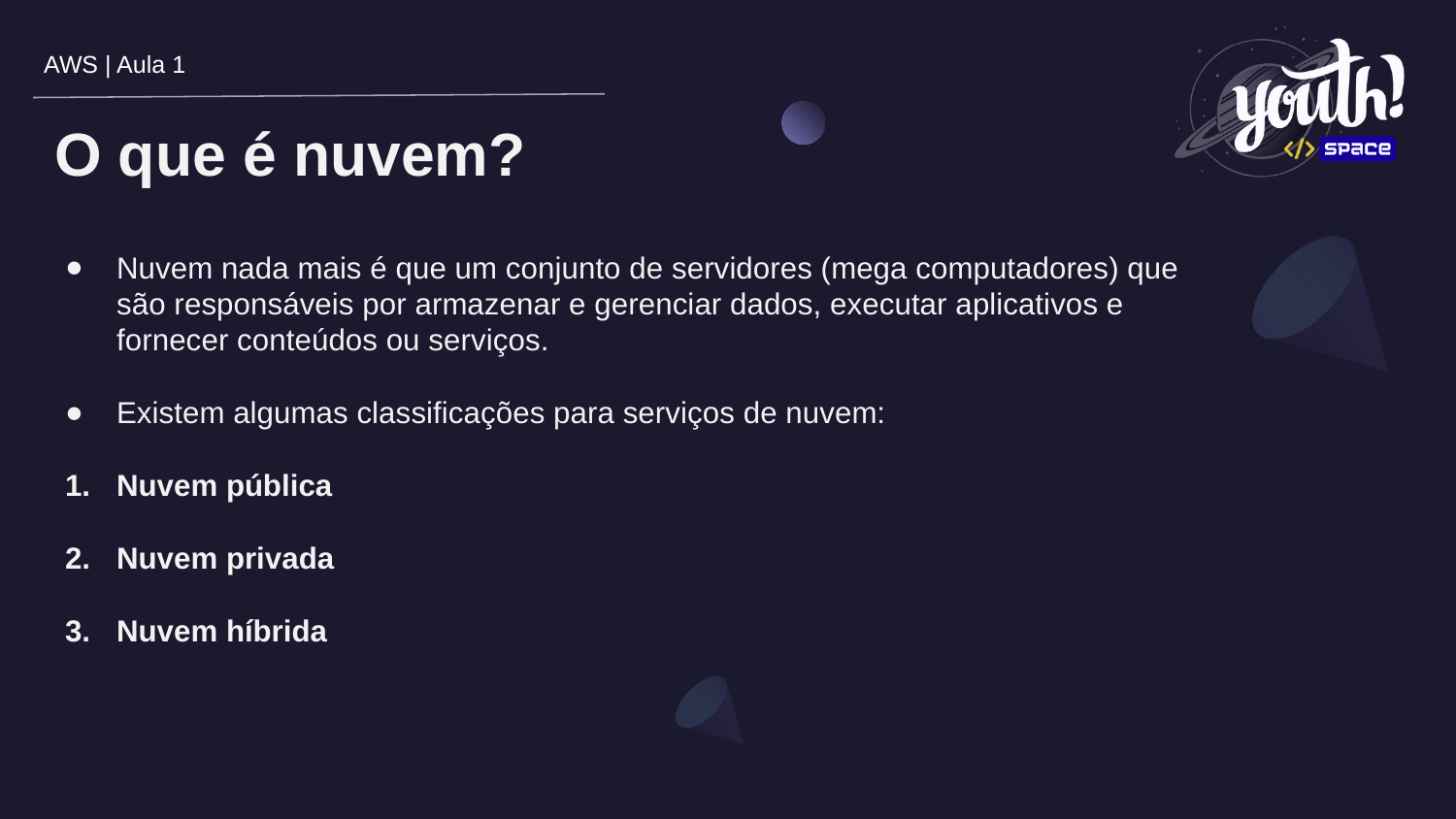

AWS | Aula 1
# O que é nuvem?

Nuvem nada mais é que um conjunto de servidores (mega computadores) que são responsáveis por armazenar e gerenciar dados, executar aplicativos e fornecer conteúdos ou serviços.

Existem algumas classificações para serviços de nuvem:

Nuvem pública

Nuvem privada

Nuvem híbrida